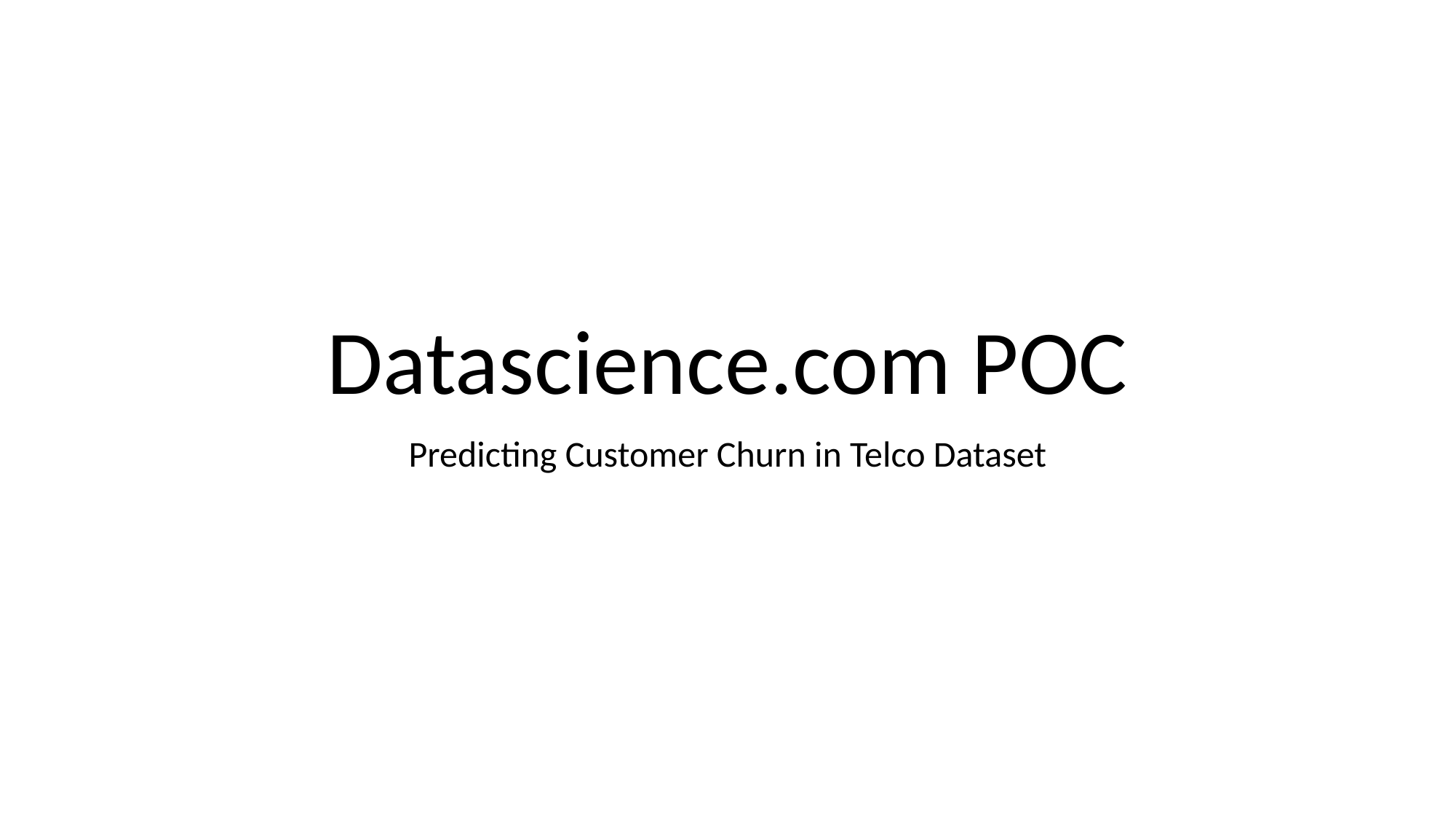

# Datascience.com POC
Predicting Customer Churn in Telco Dataset